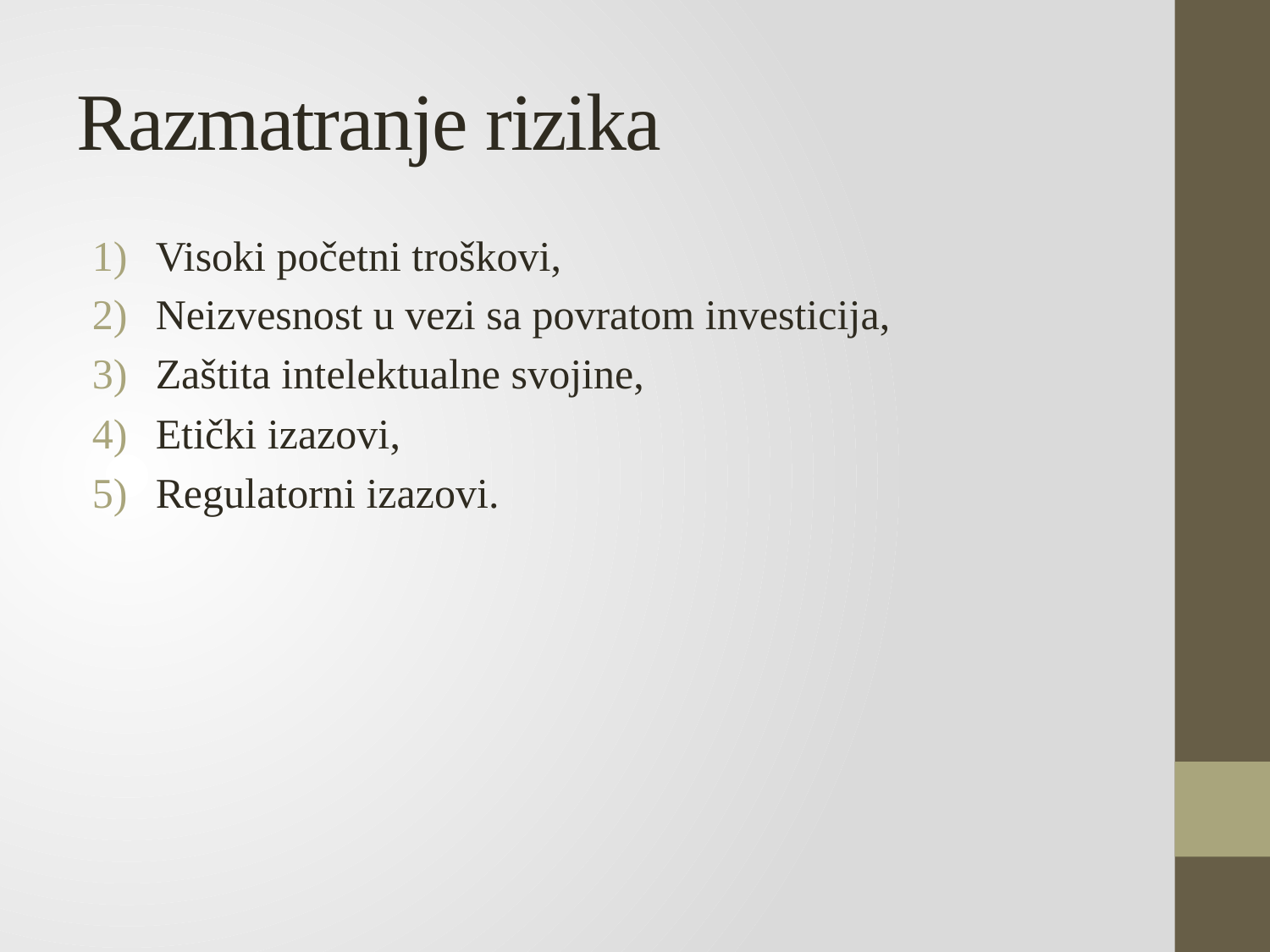

# Razmatranje rizika
Visoki početni troškovi,
Neizvesnost u vezi sa povratom investicija,
Zaštita intelektualne svojine,
Etički izazovi,
Regulatorni izazovi.